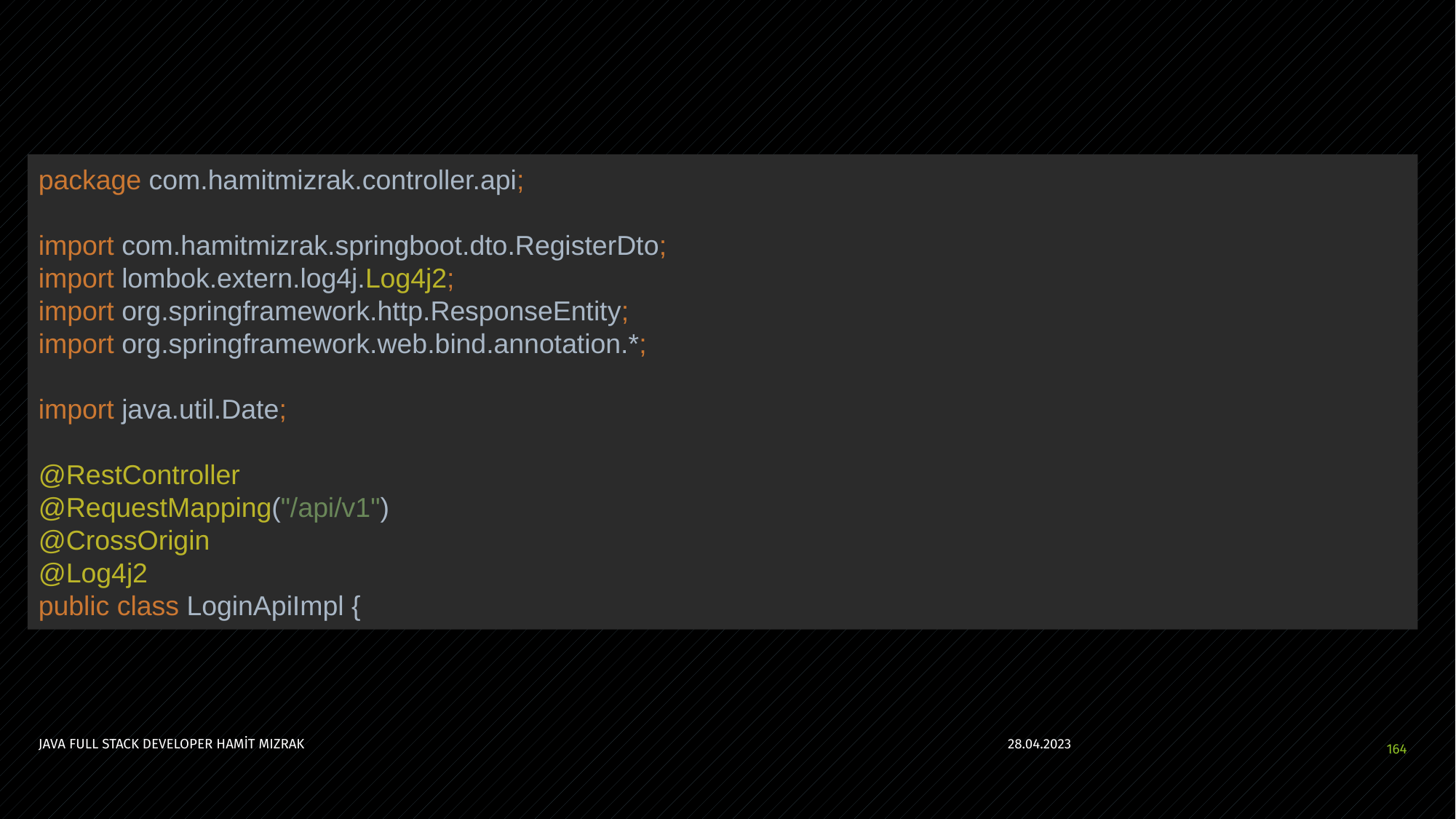

#
package com.hamitmizrak.controller.api;
import com.hamitmizrak.springboot.dto.RegisterDto;
import lombok.extern.log4j.Log4j2;
import org.springframework.http.ResponseEntity;
import org.springframework.web.bind.annotation.*;
import java.util.Date;
@RestController
@RequestMapping("/api/v1")
@CrossOrigin
@Log4j2
public class LoginApiImpl {
JAVA FULL STACK DEVELOPER HAMİT MIZRAK
28.04.2023
164